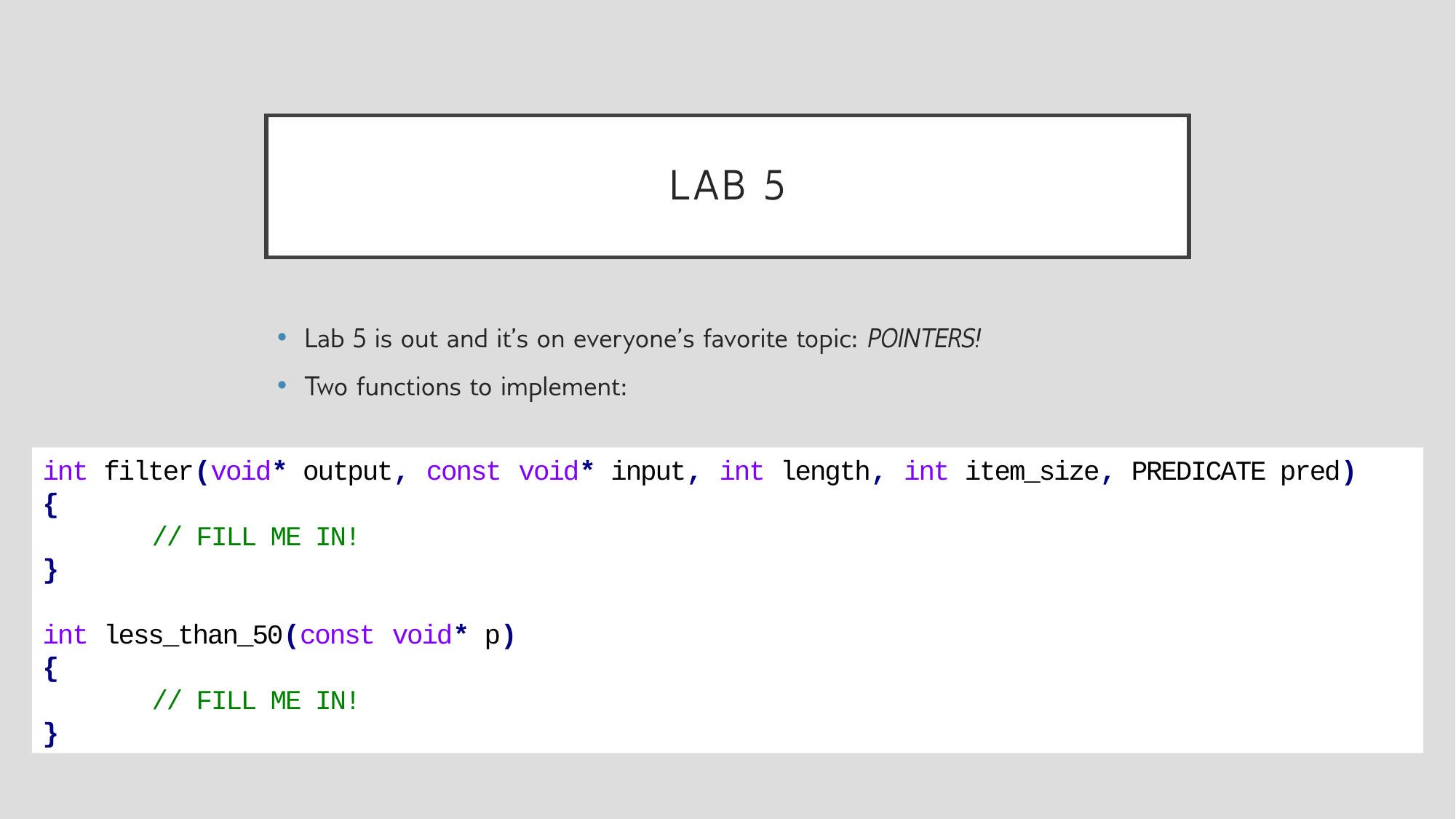

# Lab 5
Lab 5 is out and it’s on everyone’s favorite topic: POINTERS!
Two functions to implement:

int filter(void* output, const void* input, int length, int item_size, PREDICATE pred)
{
	// FILL ME IN!
}

int less_than_50(const void* p)
{
	// FILL ME IN!
}